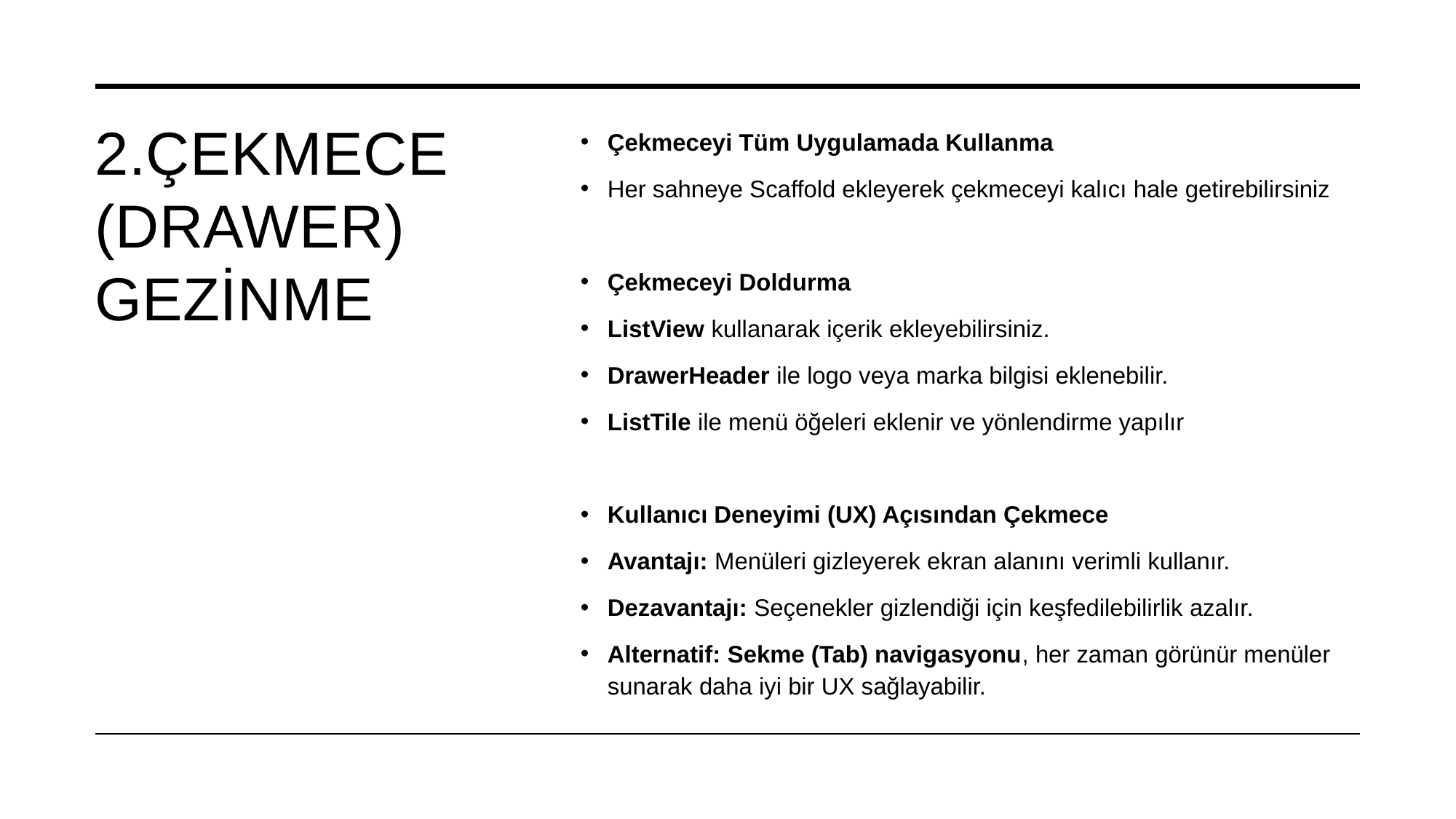

# 2.Çekmece (Drawer) Gezinme
Çekmeceyi Tüm Uygulamada Kullanma
Her sahneye Scaffold ekleyerek çekmeceyi kalıcı hale getirebilirsiniz

Çekmeceyi Doldurma
ListView kullanarak içerik ekleyebilirsiniz.
DrawerHeader ile logo veya marka bilgisi eklenebilir.
ListTile ile menü öğeleri eklenir ve yönlendirme yapılır

Kullanıcı Deneyimi (UX) Açısından Çekmece
Avantajı: Menüleri gizleyerek ekran alanını verimli kullanır.
Dezavantajı: Seçenekler gizlendiği için keşfedilebilirlik azalır.
Alternatif: Sekme (Tab) navigasyonu, her zaman görünür menüler sunarak daha iyi bir UX sağlayabilir.